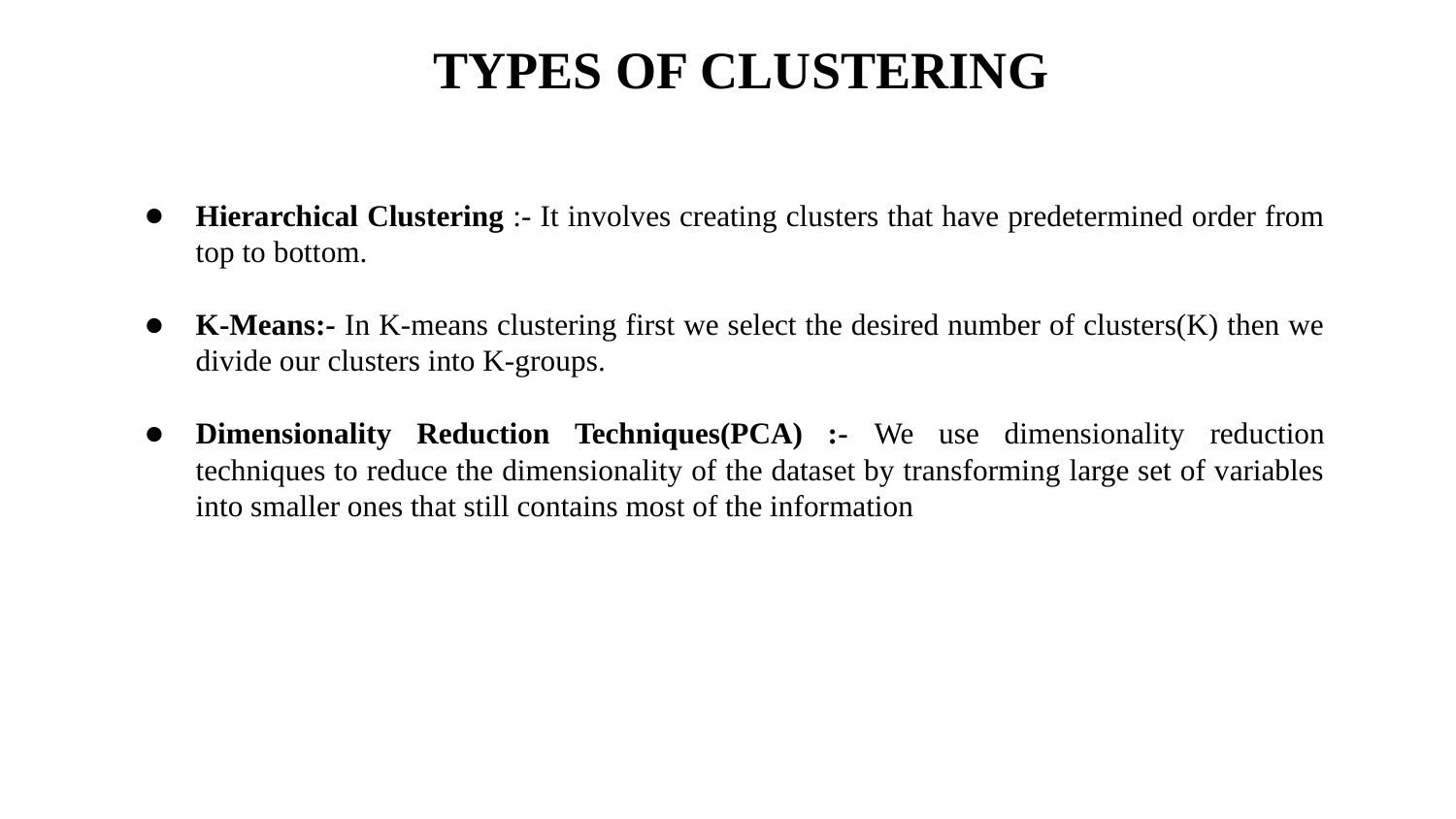

TYPES OF CLUSTERING
Hierarchical Clustering :- It involves creating clusters that have predetermined order from top to bottom.

K-Means:- In K-means clustering first we select the desired number of clusters(K) then we divide our clusters into K-groups.

Dimensionality Reduction Techniques(PCA) :- We use dimensionality reduction techniques to reduce the dimensionality of the dataset by transforming large set of variables into smaller ones that still contains most of the information